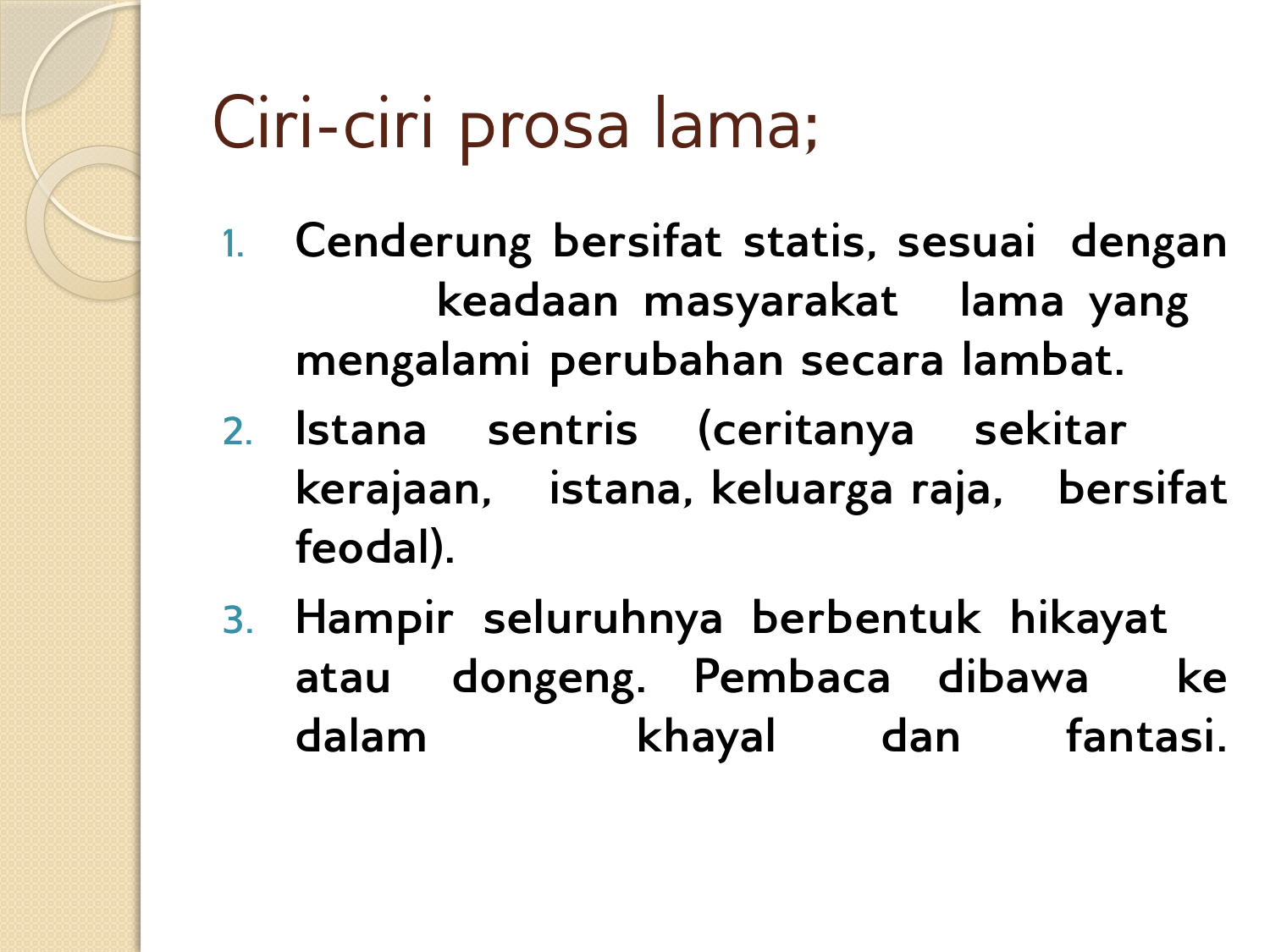

# Ciri-ciri prosa lama;
Cenderung bersifat statis, sesuai 	dengan   	keadaan masyarakat 	lama yang 	mengalami 	perubahan secara lambat.
Istana sentris (ceritanya sekitar 	kerajaan, 	istana, keluarga raja, 	bersifat feodal).
Hampir seluruhnya berbentuk hikayat 	atau 	dongeng. Pembaca dibawa 	ke dalam 	khayal dan fantasi.